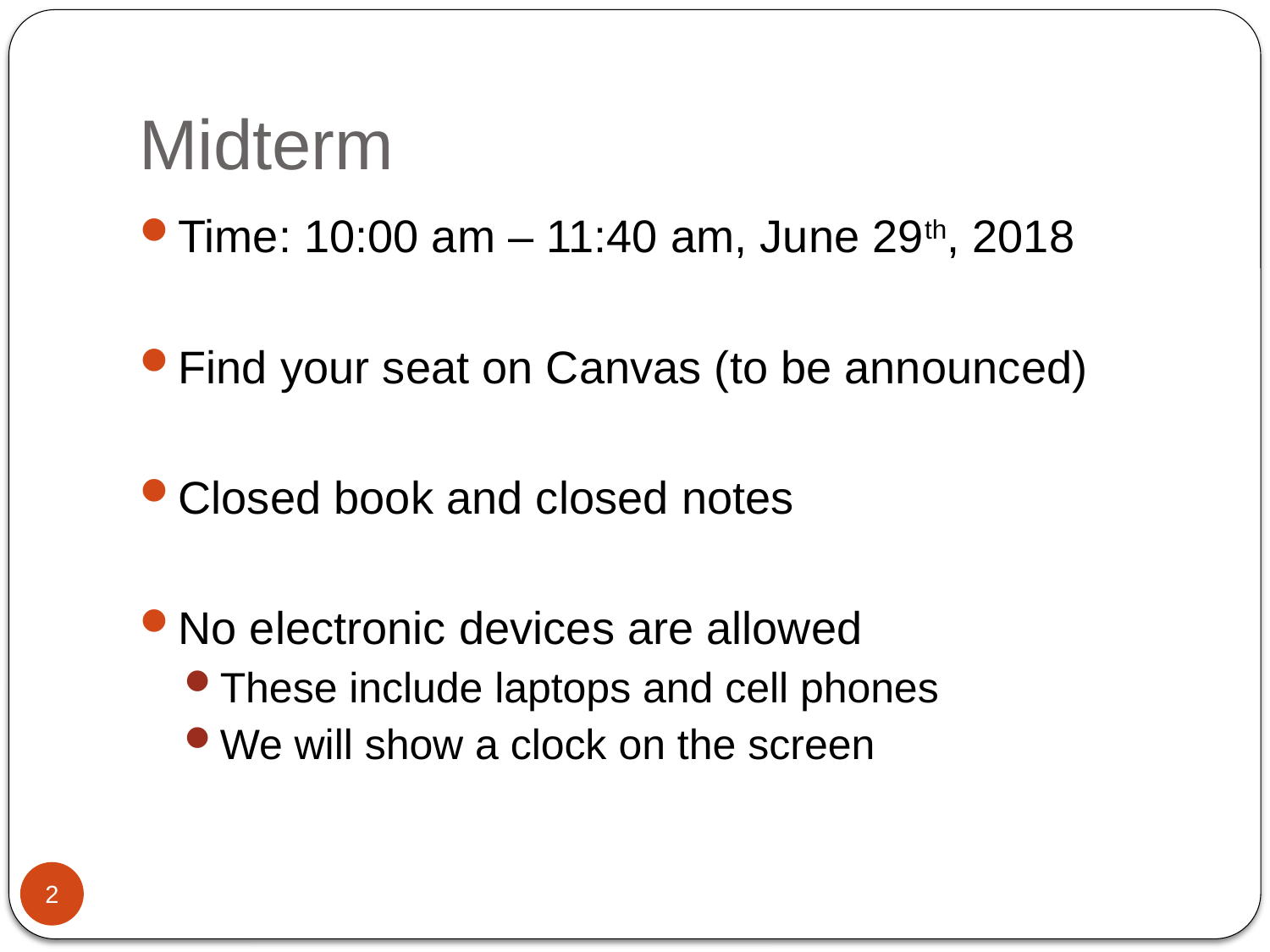

# Midterm
Time: 10:00 am – 11:40 am, June 29th, 2018

Find your seat on Canvas (to be announced)

Closed book and closed notes

No electronic devices are allowed
These include laptops and cell phones
We will show a clock on the screen
2